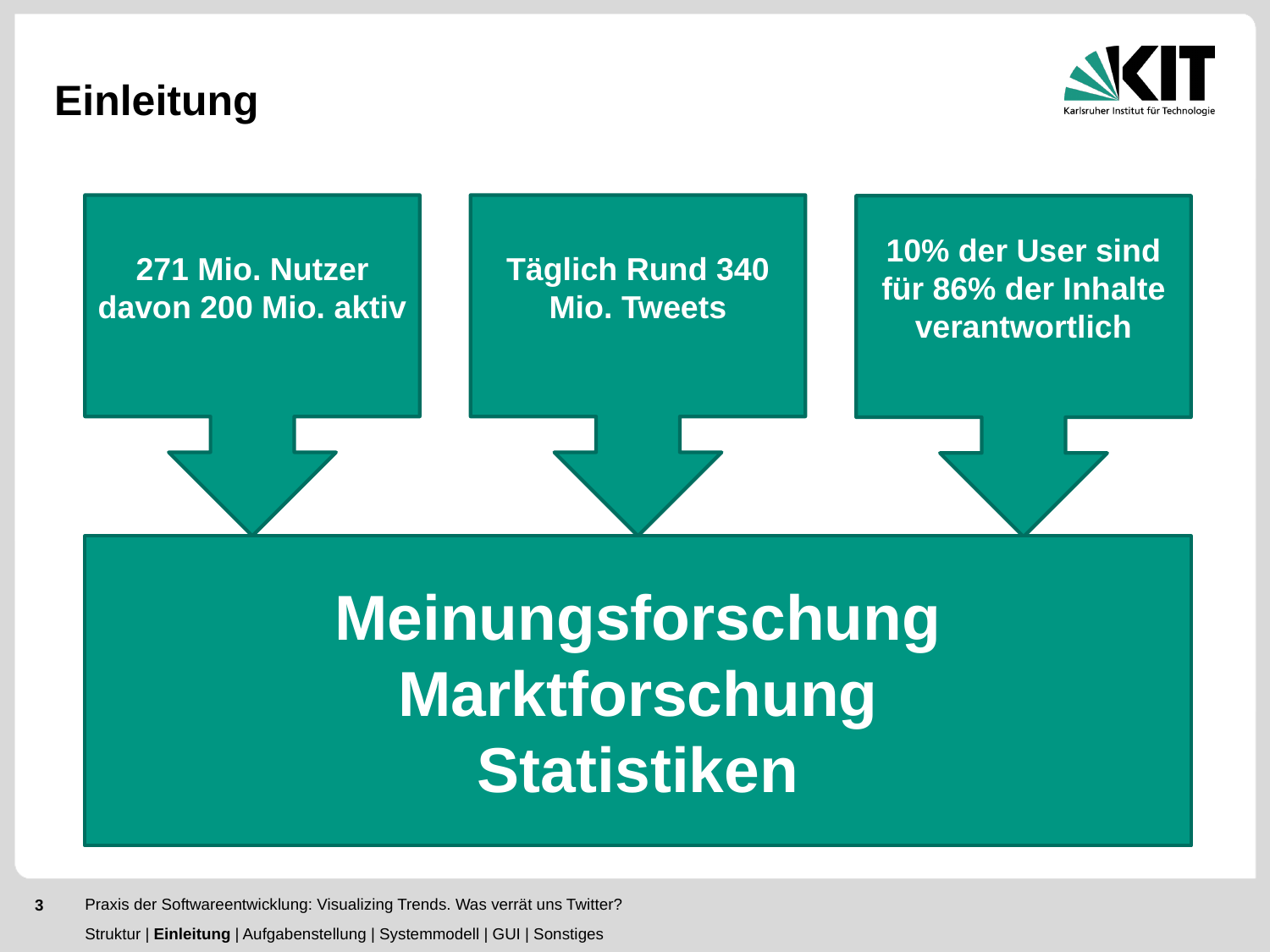

# Einleitung

271 Mio. Nutzer davon 200 Mio. aktiv

Täglich Rund 340 Mio. Tweets

10% der User sind für 86% der Inhalte verantwortlich

Meinungsforschung
Marktforschung
Statistiken
Praxis der Softwareentwicklung: Visualizing Trends. Was verrät uns Twitter?
Struktur | Einleitung | Aufgabenstellung | Systemmodell | GUI | Sonstiges